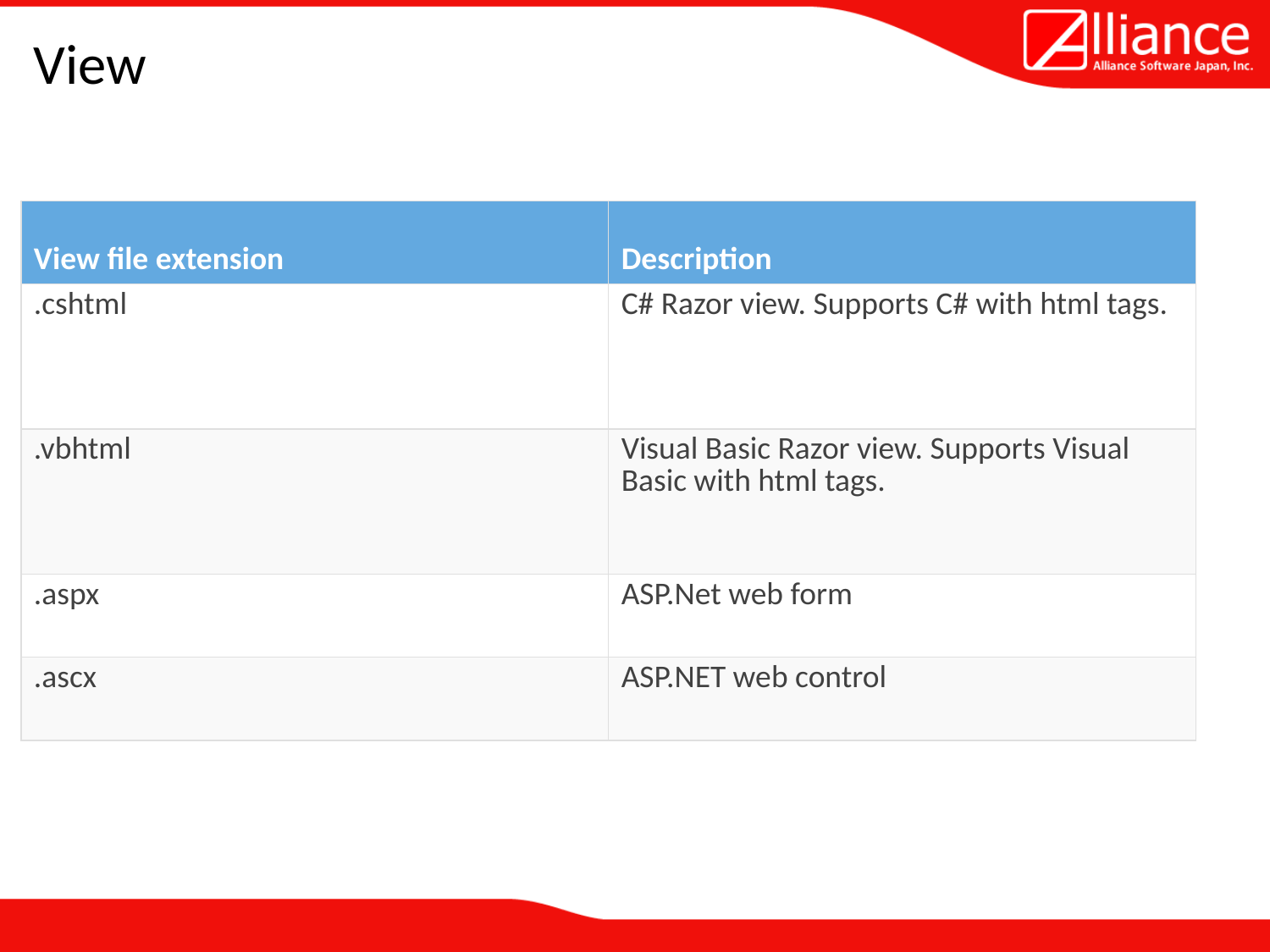

# View

| View file extension | Description |
| --- | --- |
| .cshtml | C# Razor view. Supports C# with html tags. |
| .vbhtml | Visual Basic Razor view. Supports Visual Basic with html tags. |
| .aspx | ASP.Net web form |
| .ascx | ASP.NET web control |